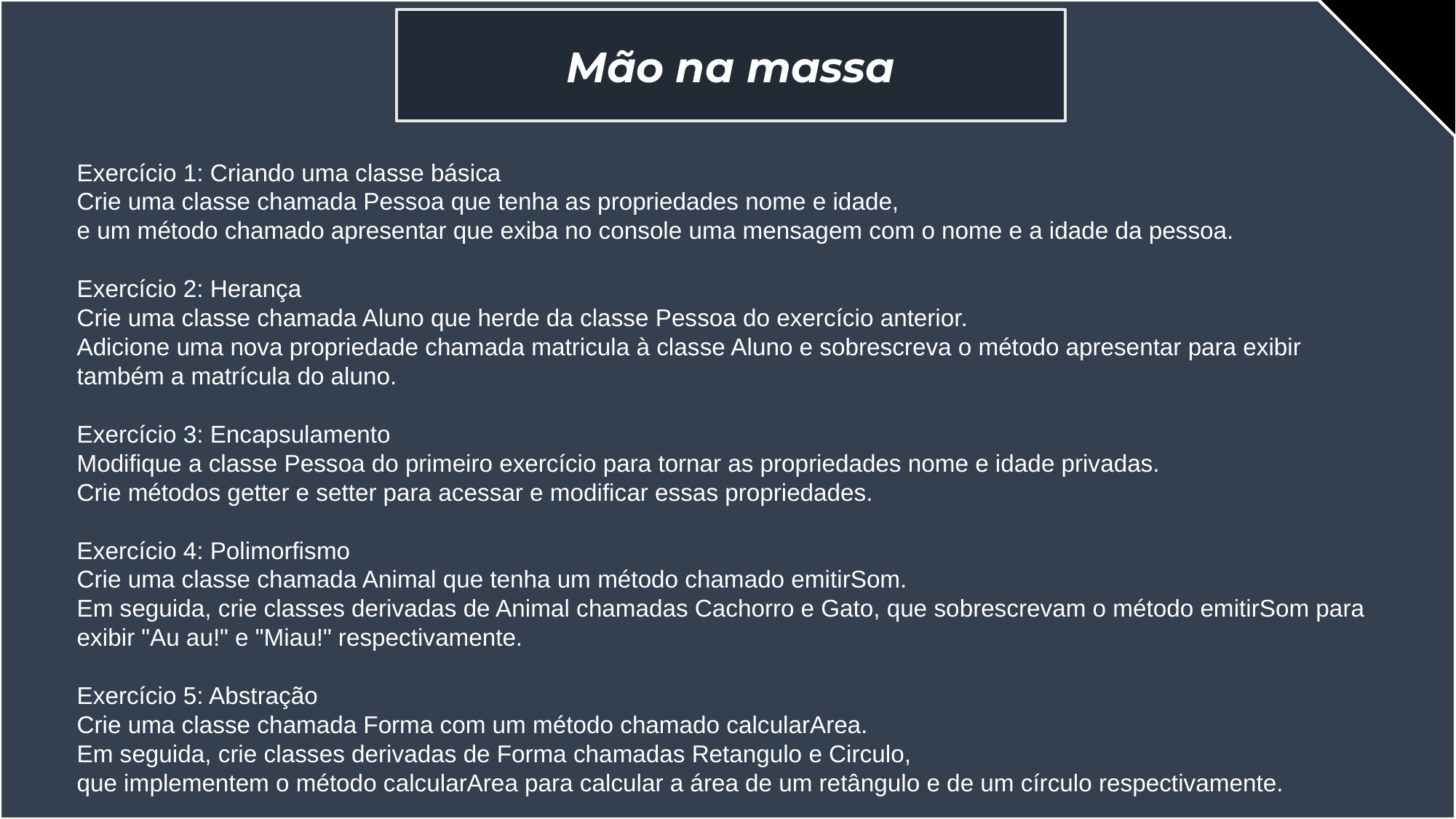

Mão na massa
Exercício 1: Criando uma classe básica
Crie uma classe chamada Pessoa que tenha as propriedades nome e idade,
e um método chamado apresentar que exiba no console uma mensagem com o nome e a idade da pessoa.

Exercício 2: Herança
Crie uma classe chamada Aluno que herde da classe Pessoa do exercício anterior.
Adicione uma nova propriedade chamada matricula à classe Aluno e sobrescreva o método apresentar para exibir também a matrícula do aluno.

Exercício 3: Encapsulamento
Modifique a classe Pessoa do primeiro exercício para tornar as propriedades nome e idade privadas.
Crie métodos getter e setter para acessar e modificar essas propriedades.

Exercício 4: Polimorfismo
Crie uma classe chamada Animal que tenha um método chamado emitirSom.
Em seguida, crie classes derivadas de Animal chamadas Cachorro e Gato, que sobrescrevam o método emitirSom para exibir "Au au!" e "Miau!" respectivamente.

Exercício 5: Abstração
Crie uma classe chamada Forma com um método chamado calcularArea.
Em seguida, crie classes derivadas de Forma chamadas Retangulo e Circulo,
que implementem o método calcularArea para calcular a área de um retângulo e de um círculo respectivamente.